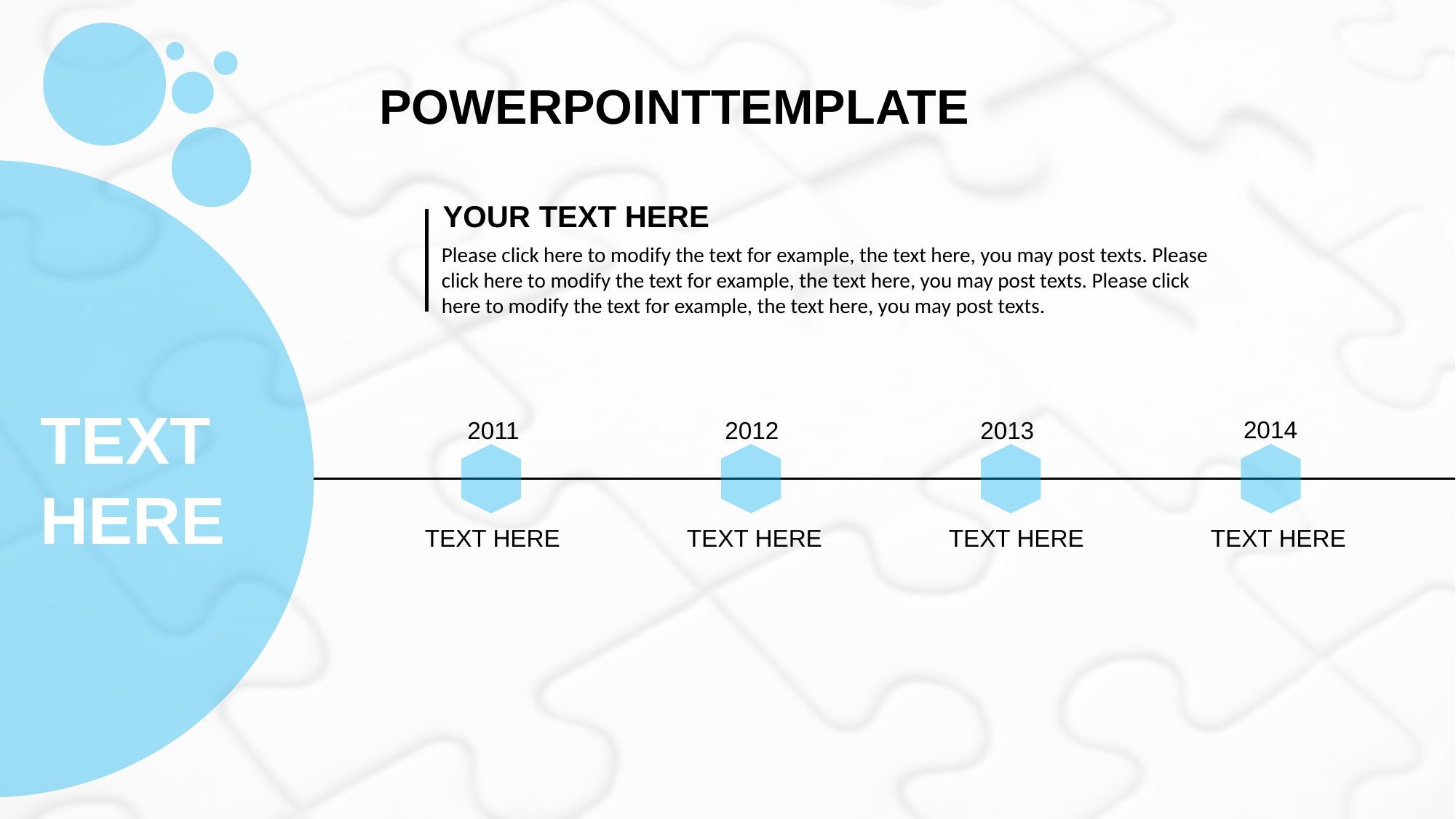

POWERPOINTTEMPLATE

YOUR TEXT HERE
Please click here to modify the text for example, the text here, you may post texts. Please click here to modify the text for example, the text here, you may post texts. Please click here to modify the text for example, the text here, you may post texts.
TEXT
HERE
2014
2011
2012
2013

TEXT HERE
TEXT HERE
TEXT HERE
TEXT HERE